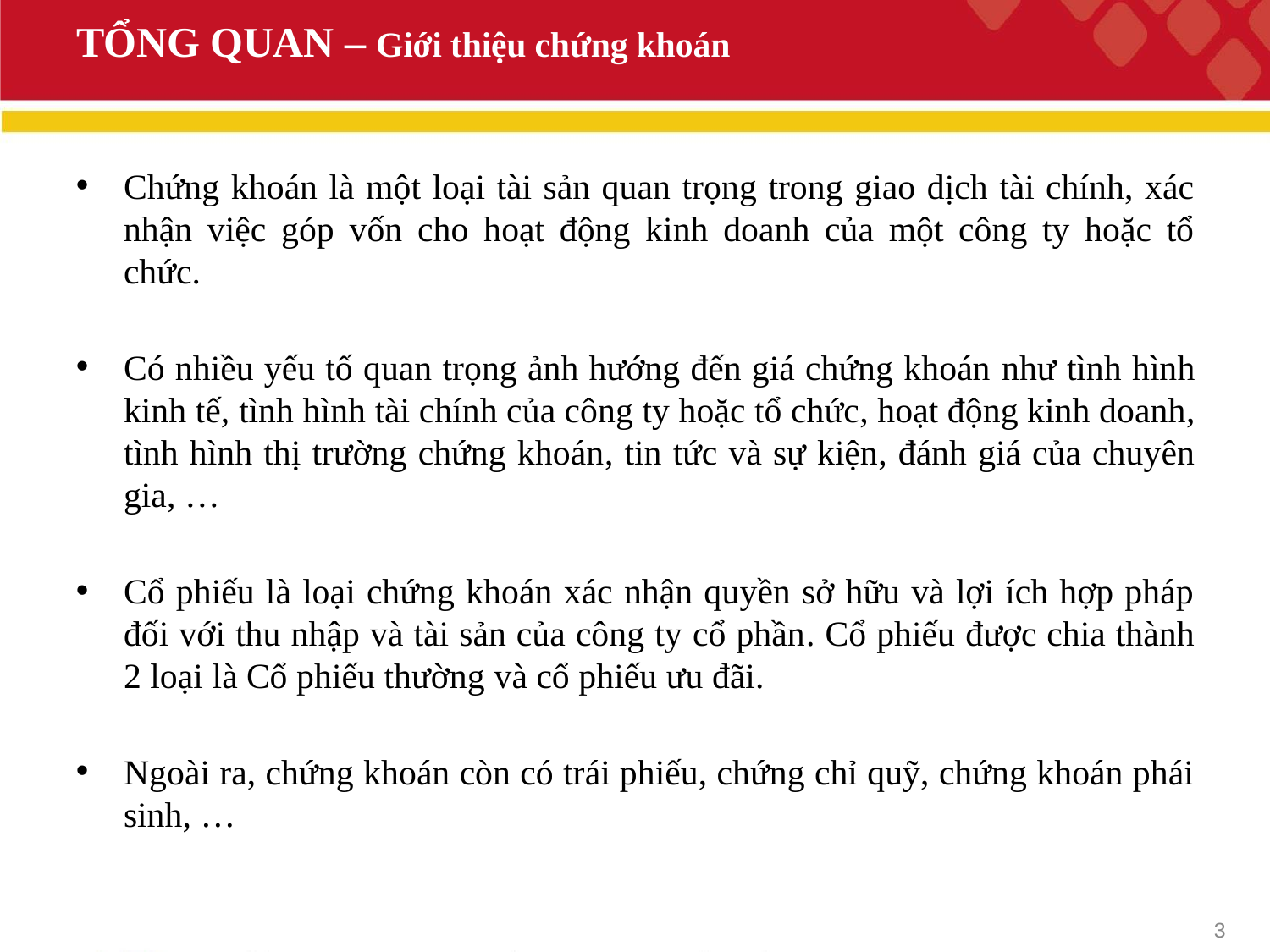

# TỔNG QUAN – Giới thiệu chứng khoán
Chứng khoán là một loại tài sản quan trọng trong giao dịch tài chính, xác nhận việc góp vốn cho hoạt động kinh doanh của một công ty hoặc tổ chức.

Có nhiều yếu tố quan trọng ảnh hướng đến giá chứng khoán như tình hình kinh tế, tình hình tài chính của công ty hoặc tổ chức, hoạt động kinh doanh, tình hình thị trường chứng khoán, tin tức và sự kiện, đánh giá của chuyên gia, …

Cổ phiếu là loại chứng khoán xác nhận quyền sở hữu và lợi ích hợp pháp đối với thu nhập và tài sản của công ty cổ phần. Cổ phiếu được chia thành 2 loại là Cổ phiếu thường và cổ phiếu ưu đãi.

Ngoài ra, chứng khoán còn có trái phiếu, chứng chỉ quỹ, chứng khoán phái sinh, …
3